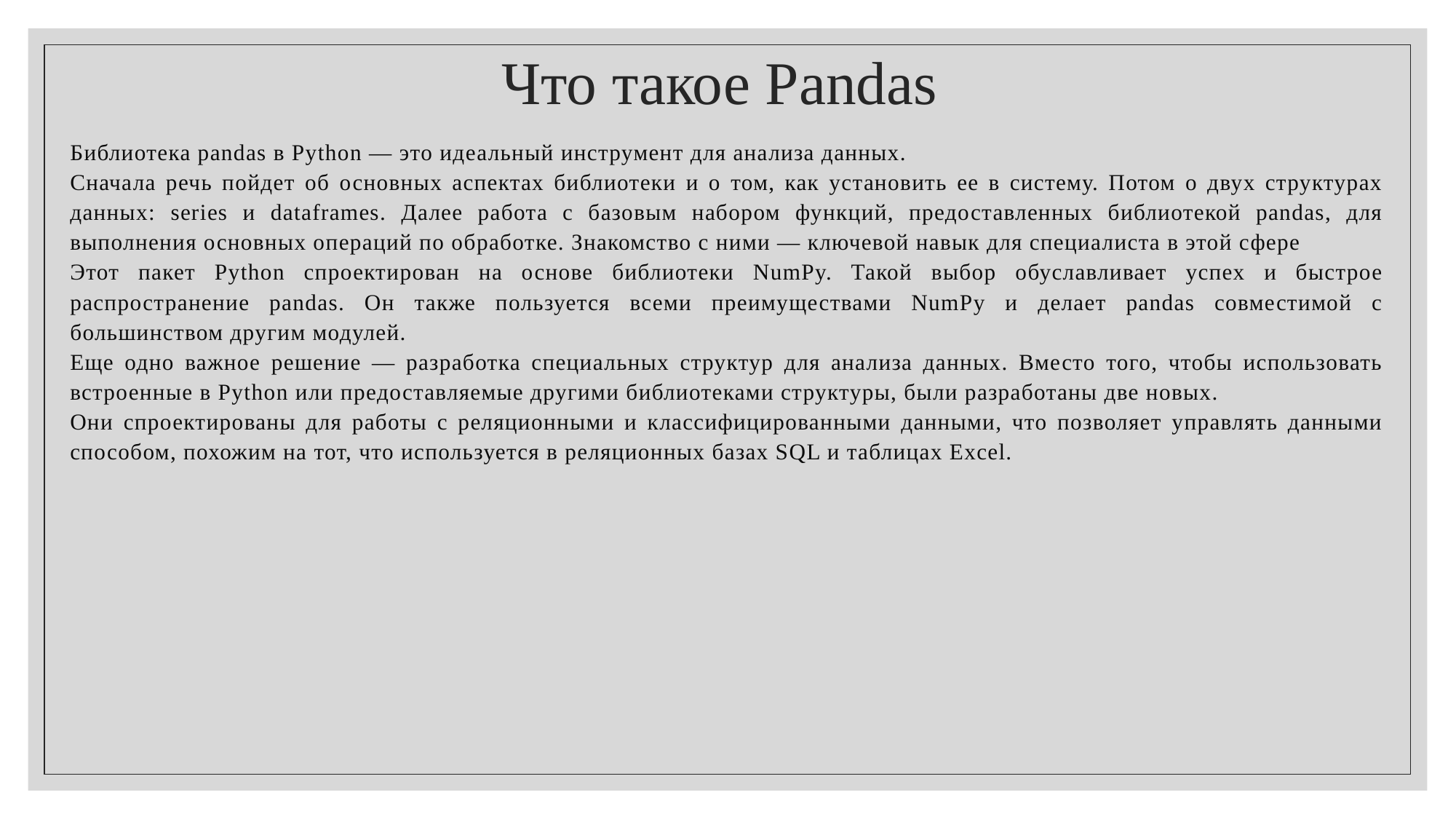

Что такое Pandas
Библиотека pandas в Python — это идеальный инструмент для анализа данных.
Сначала речь пойдет об основных аспектах библиотеки и о том, как установить ее в систему. Потом о двух структурах данных: series и dataframes. Далее работа с базовым набором функций, предоставленных библиотекой pandas, для выполнения основных операций по обработке. Знакомство с ними — ключевой навык для специалиста в этой сфере
Этот пакет Python спроектирован на основе библиотеки NumPy. Такой выбор обуславливает успех и быстрое распространение pandas. Он также пользуется всеми преимуществами NumPy и делает pandas совместимой с большинством другим модулей.
Еще одно важное решение — разработка специальных структур для анализа данных. Вместо того, чтобы использовать встроенные в Python или предоставляемые другими библиотеками структуры, были разработаны две новых.
Они спроектированы для работы с реляционными и классифицированными данными, что позволяет управлять данными способом, похожим на тот, что используется в реляционных базах SQL и таблицах Excel.